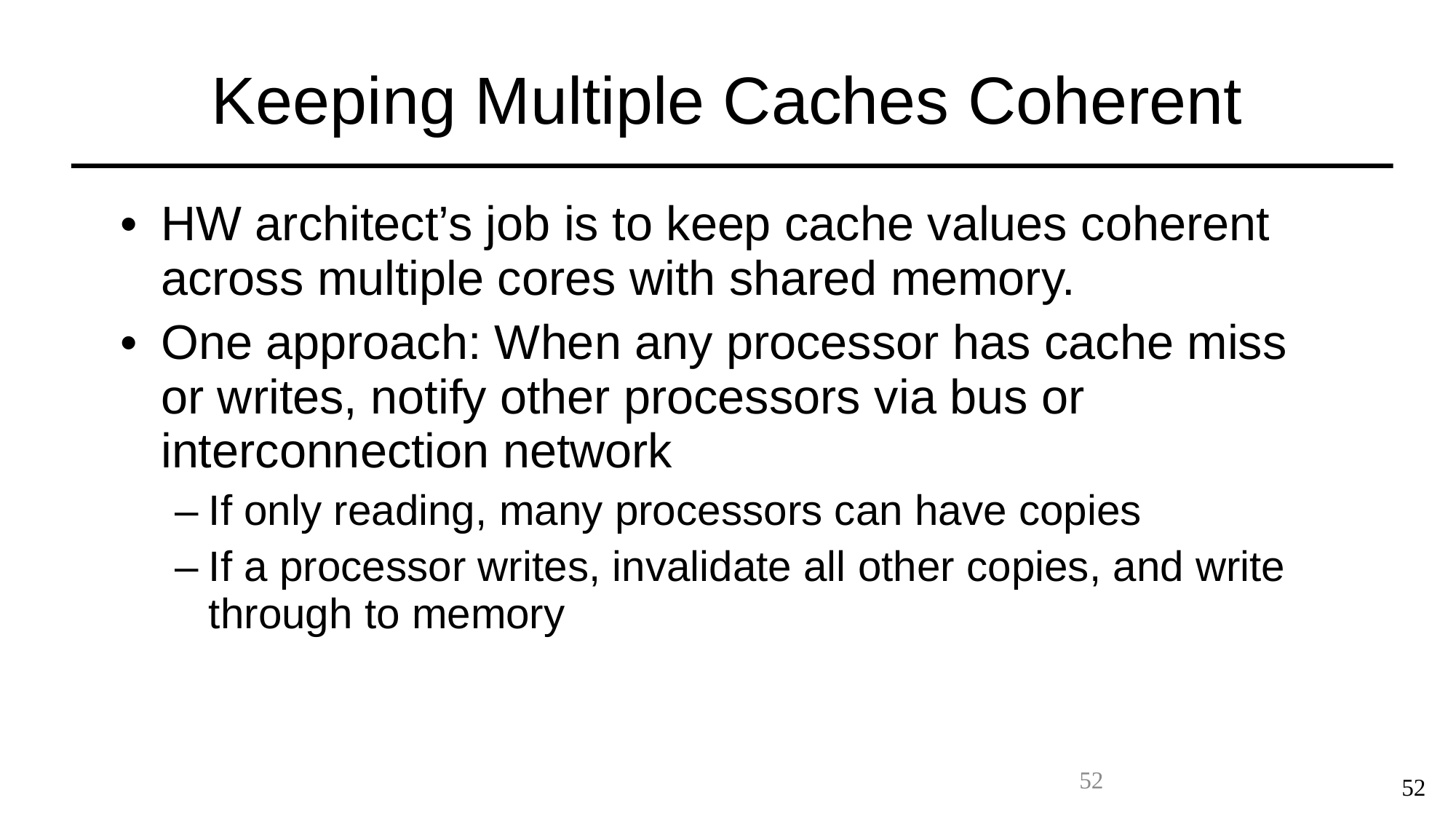

# Keeping Multiple Caches Coherent
HW architect’s job is to keep cache values coherent across multiple cores with shared memory.
One approach: When any processor has cache miss or writes, notify other processors via bus or  interconnection network
If only reading, many processors can have copies
If a processor writes, invalidate all other copies, and write through to memory
52
52